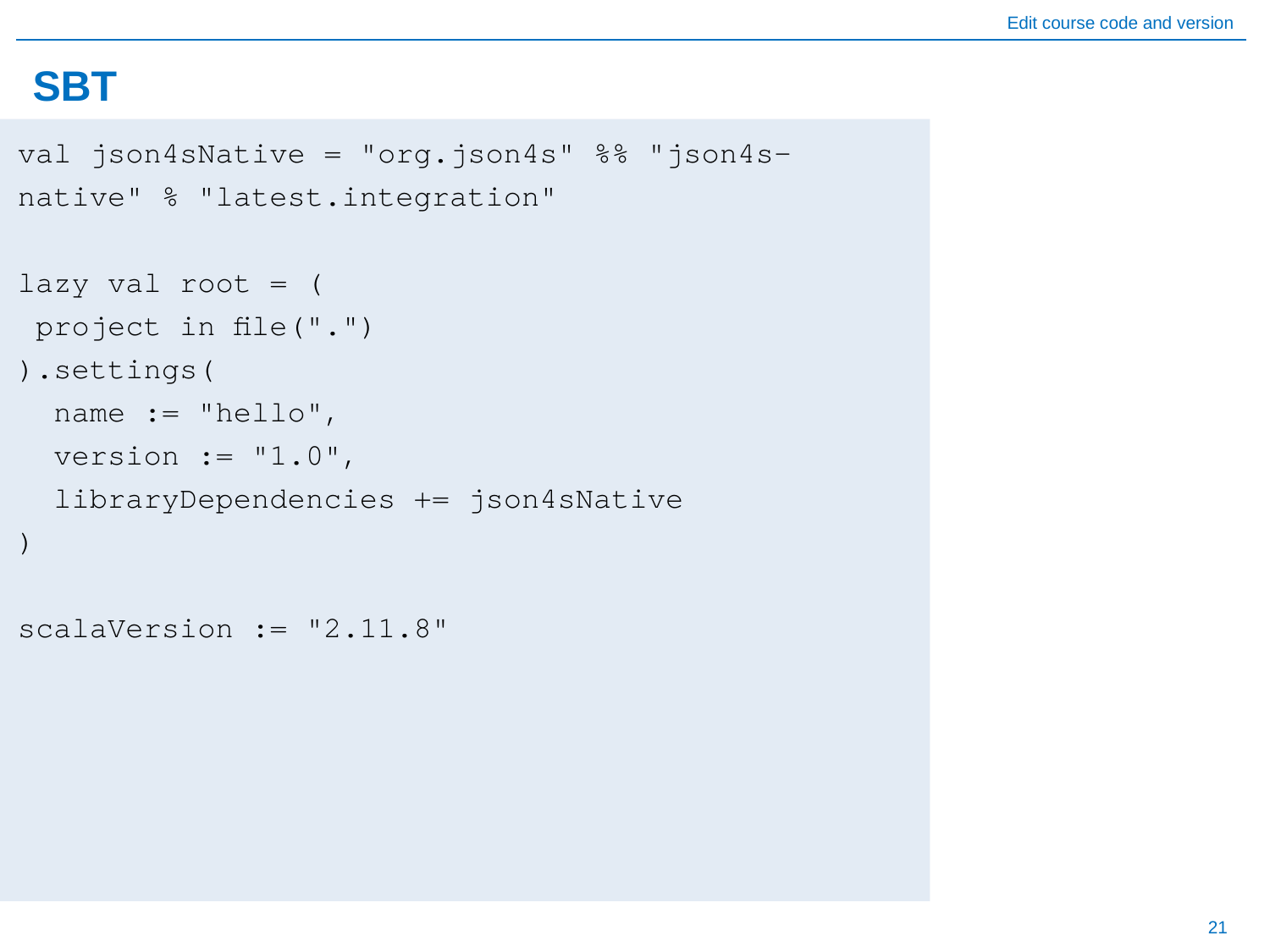

# SBT
val json4sNative = "org.json4s" %% "json4s-native" % "latest.integration"
lazy val root = (
 project in file(".")
).settings(
  name := "hello",
  version := "1.0",
  libraryDependencies += json4sNative
)
scalaVersion := "2.11.8"